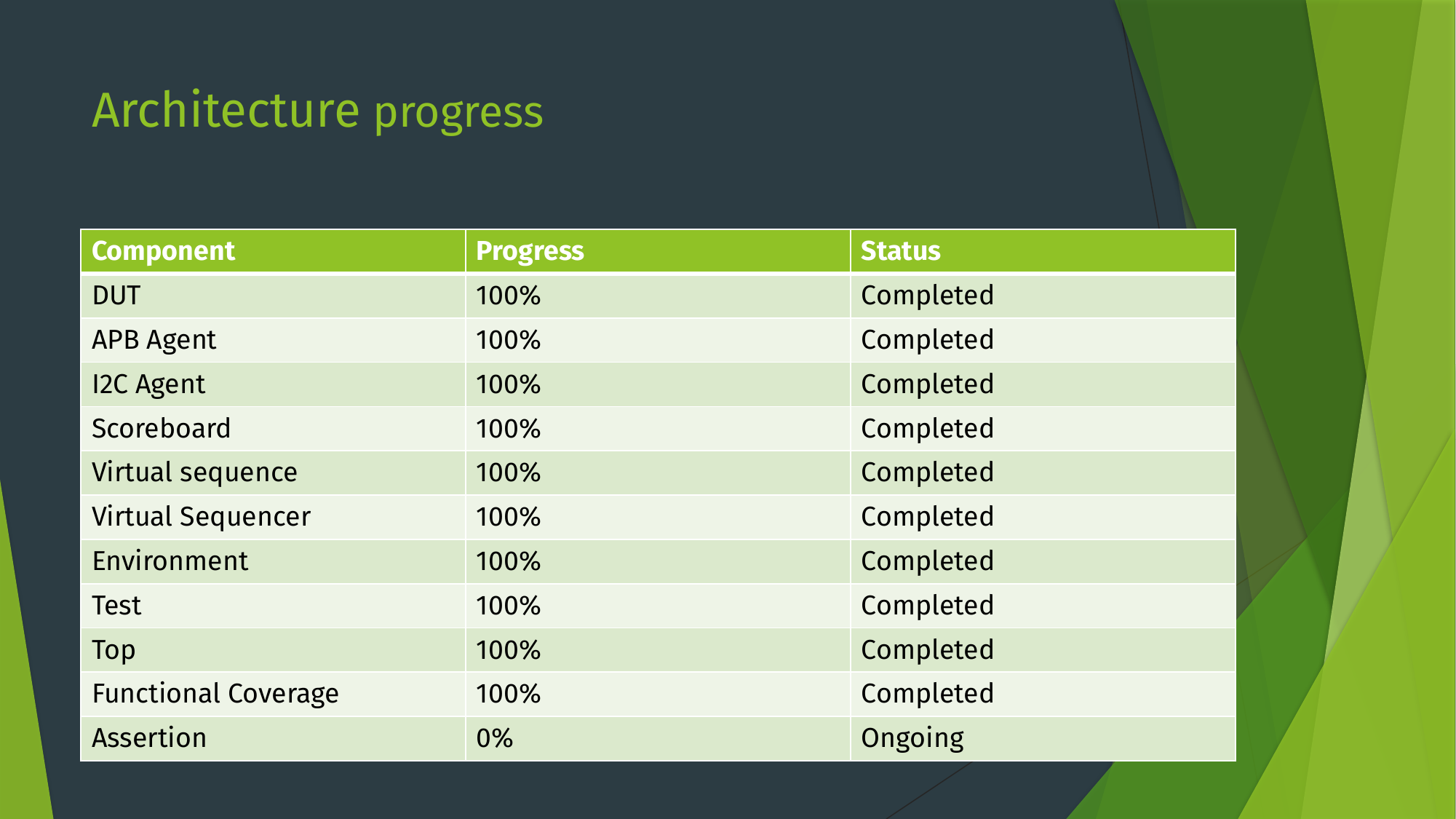

# Architecture progress
| Component | Progress | Status |
| --- | --- | --- |
| DUT | 100% | Completed |
| APB Agent | 100% | Completed |
| I2C Agent | 100% | Completed |
| Scoreboard | 100% | Completed |
| Virtual sequence | 100% | Completed |
| Virtual Sequencer | 100% | Completed |
| Environment | 100% | Completed |
| Test | 100% | Completed |
| Top | 100% | Completed |
| Functional Coverage | 100% | Completed |
| Assertion | 0% | Ongoing |